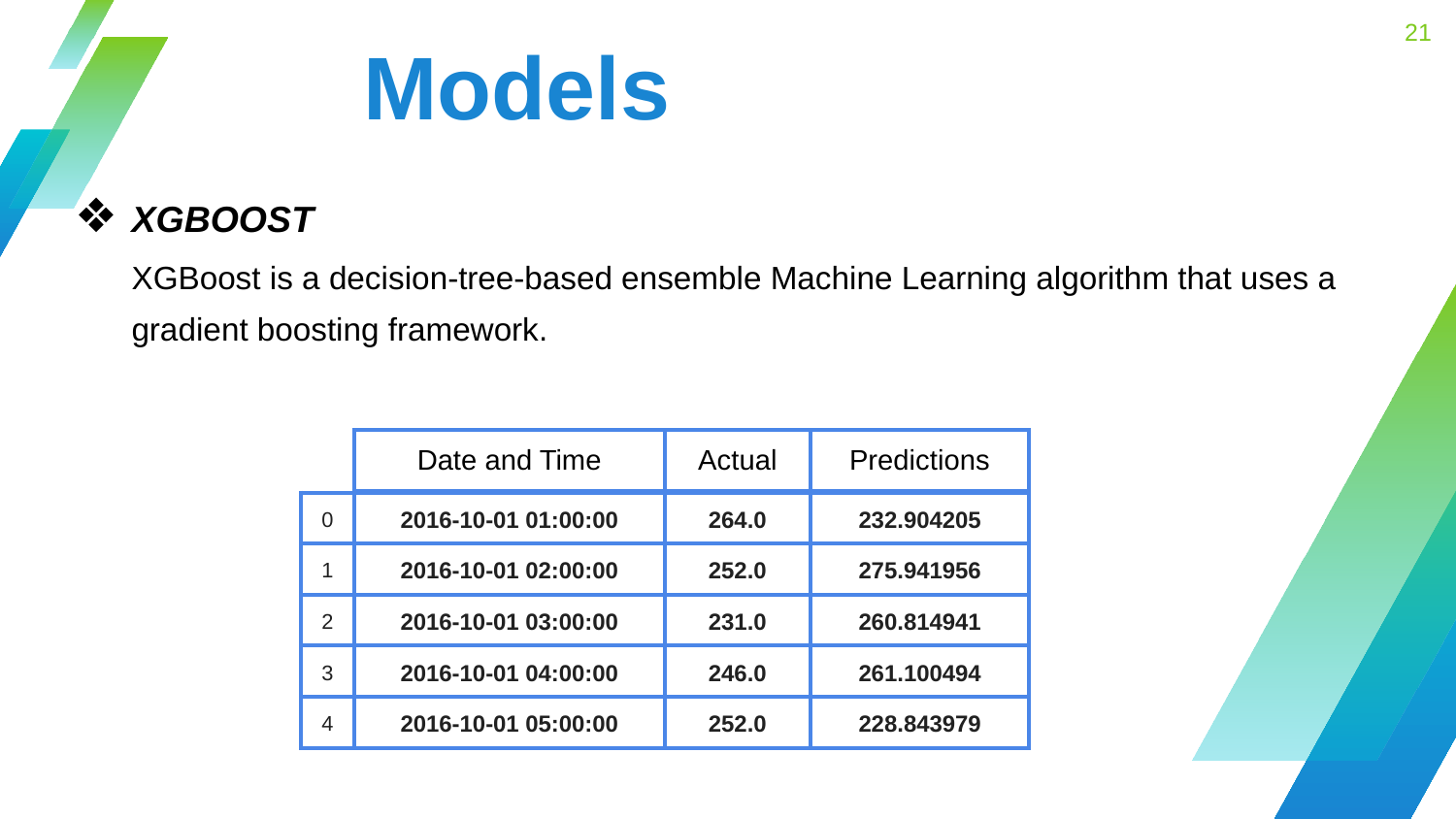

21
Models
XGBOOST
XGBoost is a decision-tree-based ensemble Machine Learning algorithm that uses a gradient boosting framework.

| Date and Time | Actual | Predictions |
| --- | --- | --- |
| 0 | 2016-10-01 01:00:00 | 264.0 | 232.904205 |
| --- | --- | --- | --- |
| 1 | 2016-10-01 02:00:00 | 252.0 | 275.941956 |
| 2 | 2016-10-01 03:00:00 | 231.0 | 260.814941 |
| 3 | 2016-10-01 04:00:00 | 246.0 | 261.100494 |
| 4 | 2016-10-01 05:00:00 | 252.0 | 228.843979 |